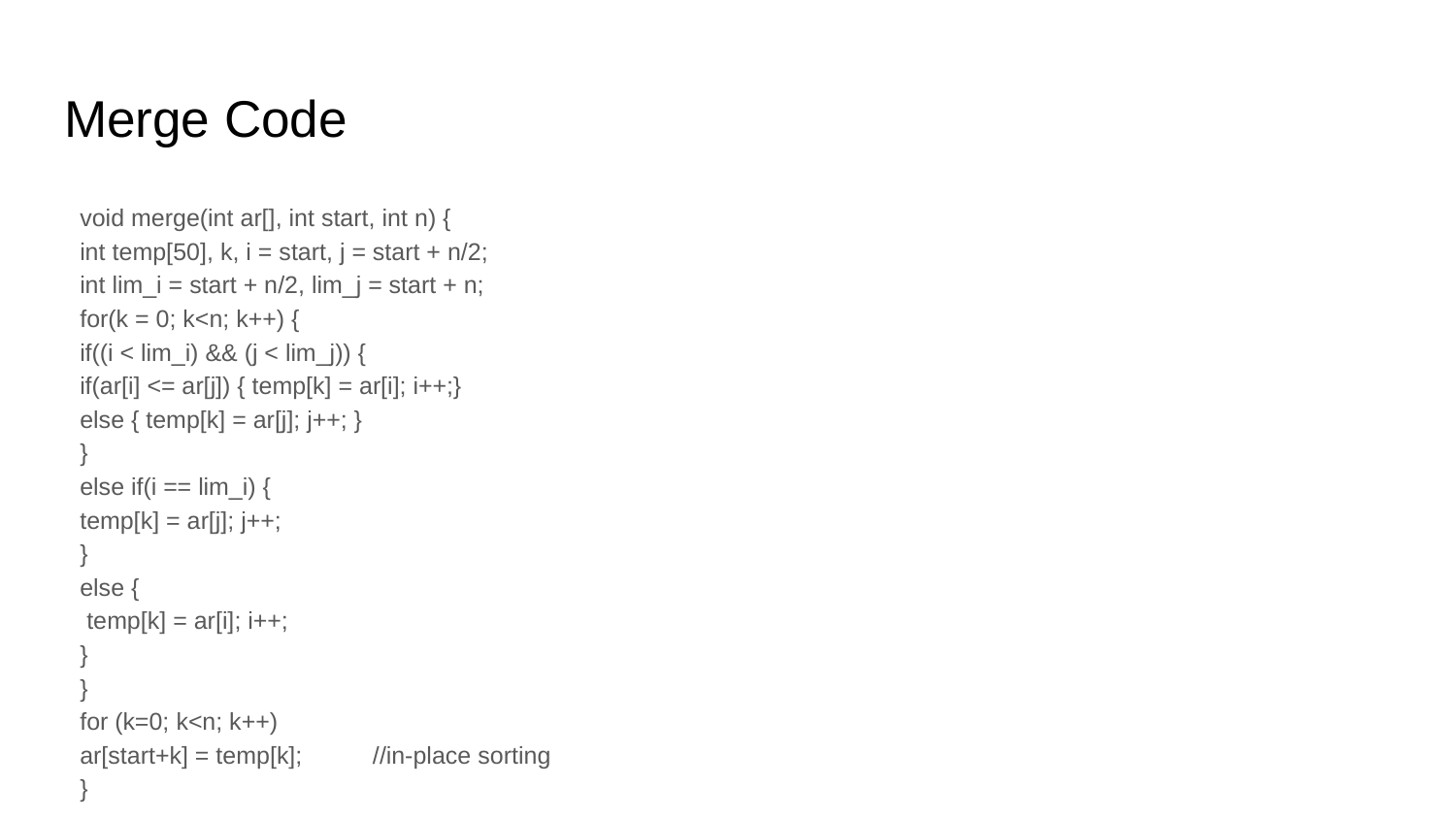

# Merge Code
void merge(int ar[], int start, int n) {
	int temp[50], k, i = start, j = start + n/2;
	int lim_i = start + n/2, lim_j = start + n;
	for(k = 0; k<n; k++) {
		if((i < lim_i) && (j < lim_j)) {
			if(ar[i] <= ar[j]) { temp[k] = ar[i]; i++;}
			else { temp[k] = ar[j]; j++; }
		}
		else if(i == lim_i) {
			temp[k] = ar[j]; j++;
		}
		else {
			 temp[k] = ar[i]; i++;
		}
	}
	for (k=0; k<n; k++)
		ar[start+k] = temp[k];	//in-place sorting
}